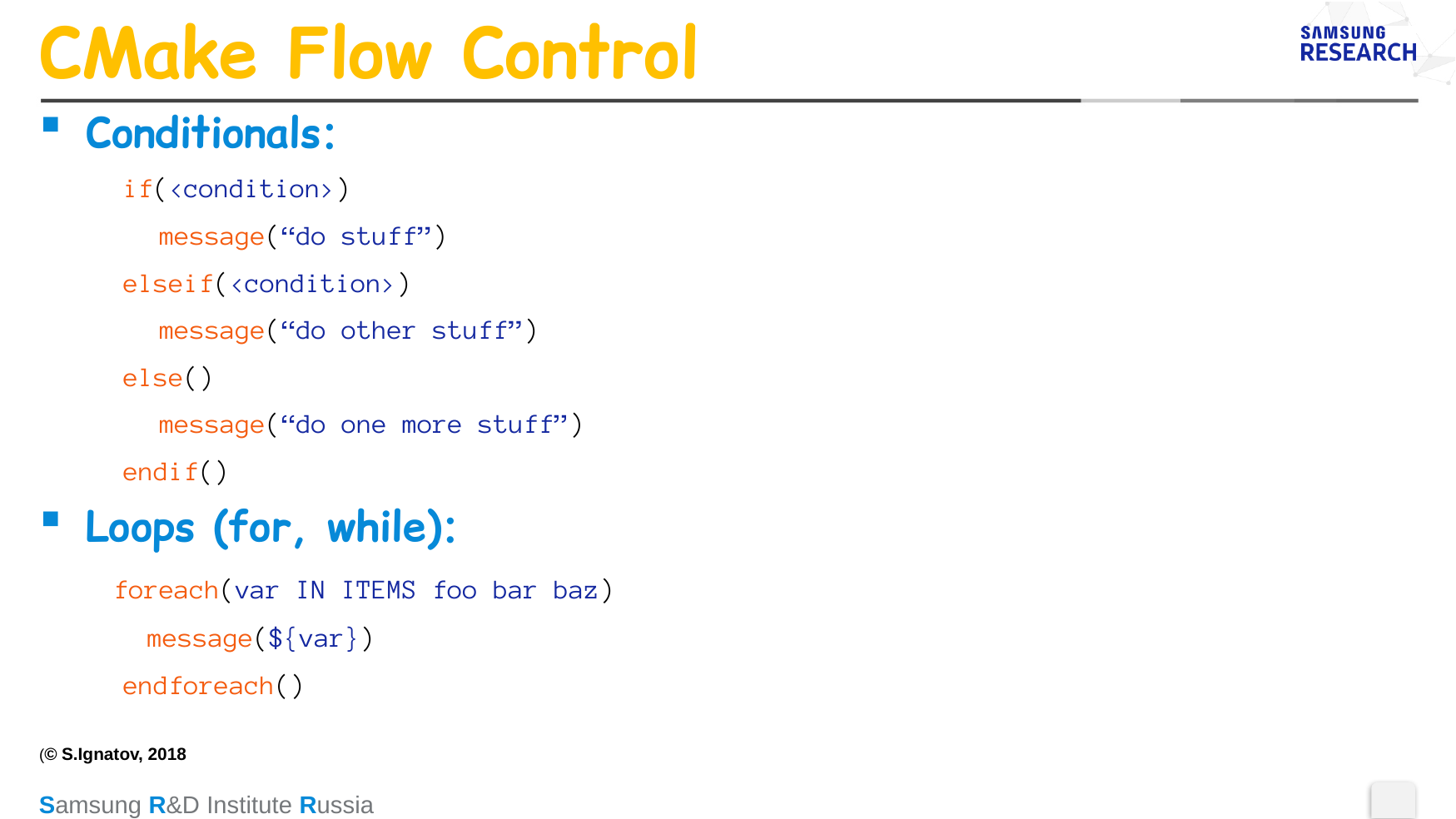

# CMake Flow Control
Conditionals:
       if(<condition>)
          message(“do stuff”)
       elseif(<condition>)
          message(“do other stuff”)
       else()
          message(“do one more stuff”)
       endif()
Loops (for, while):
     foreach(var IN ITEMS foo bar baz)
         message(${var})
       endforeach()

(© S.Ignatov, 2018